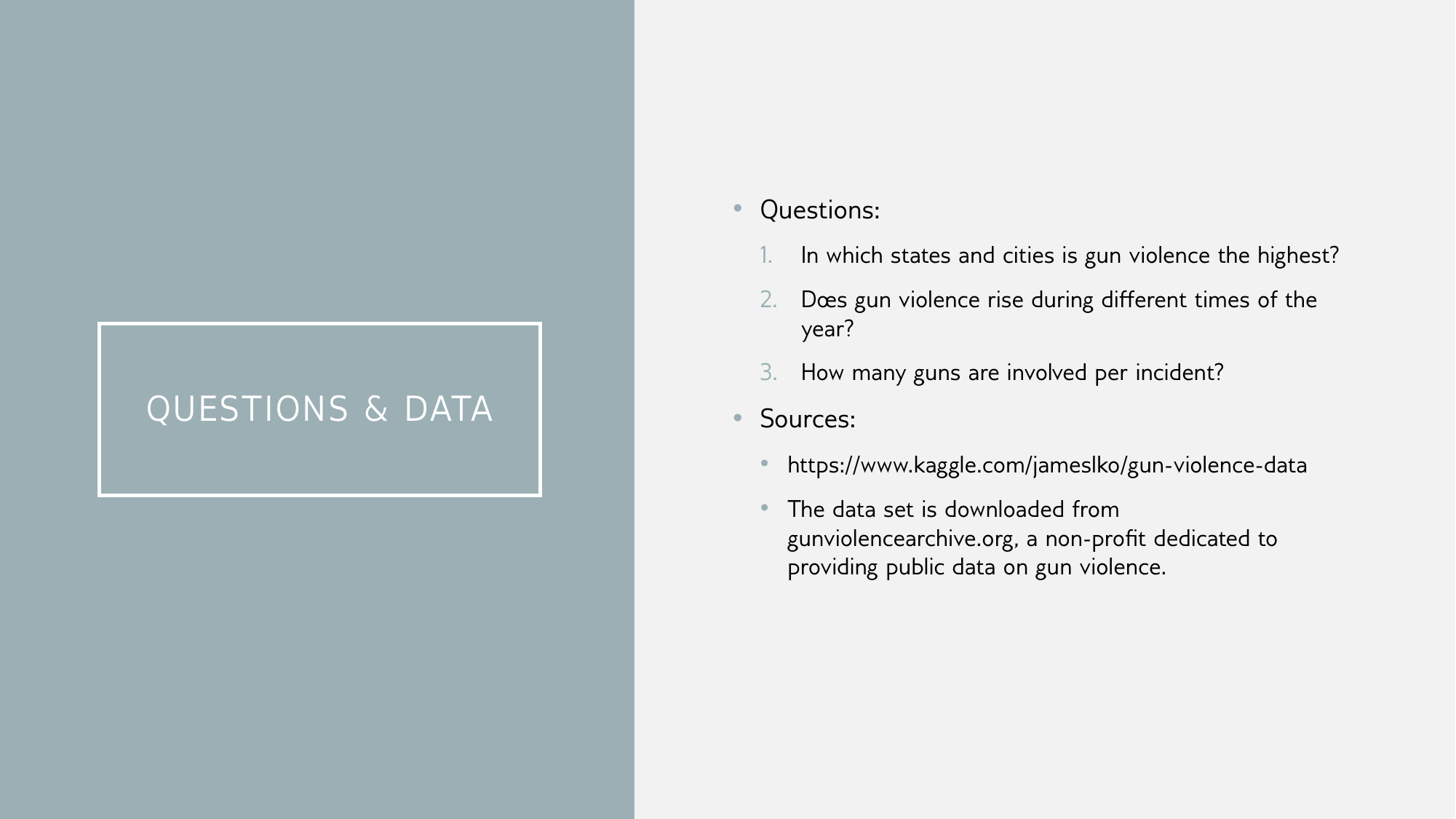

Questions:
In which states and cities is gun violence the highest?
Does gun violence rise during different times of the year?
How many guns are involved per incident?
Sources:
https://www.kaggle.com/jameslko/gun-violence-data
The data set is downloaded from gunviolencearchive.org, a non-profit dedicated to providing public data on gun violence.

# Questions & Data